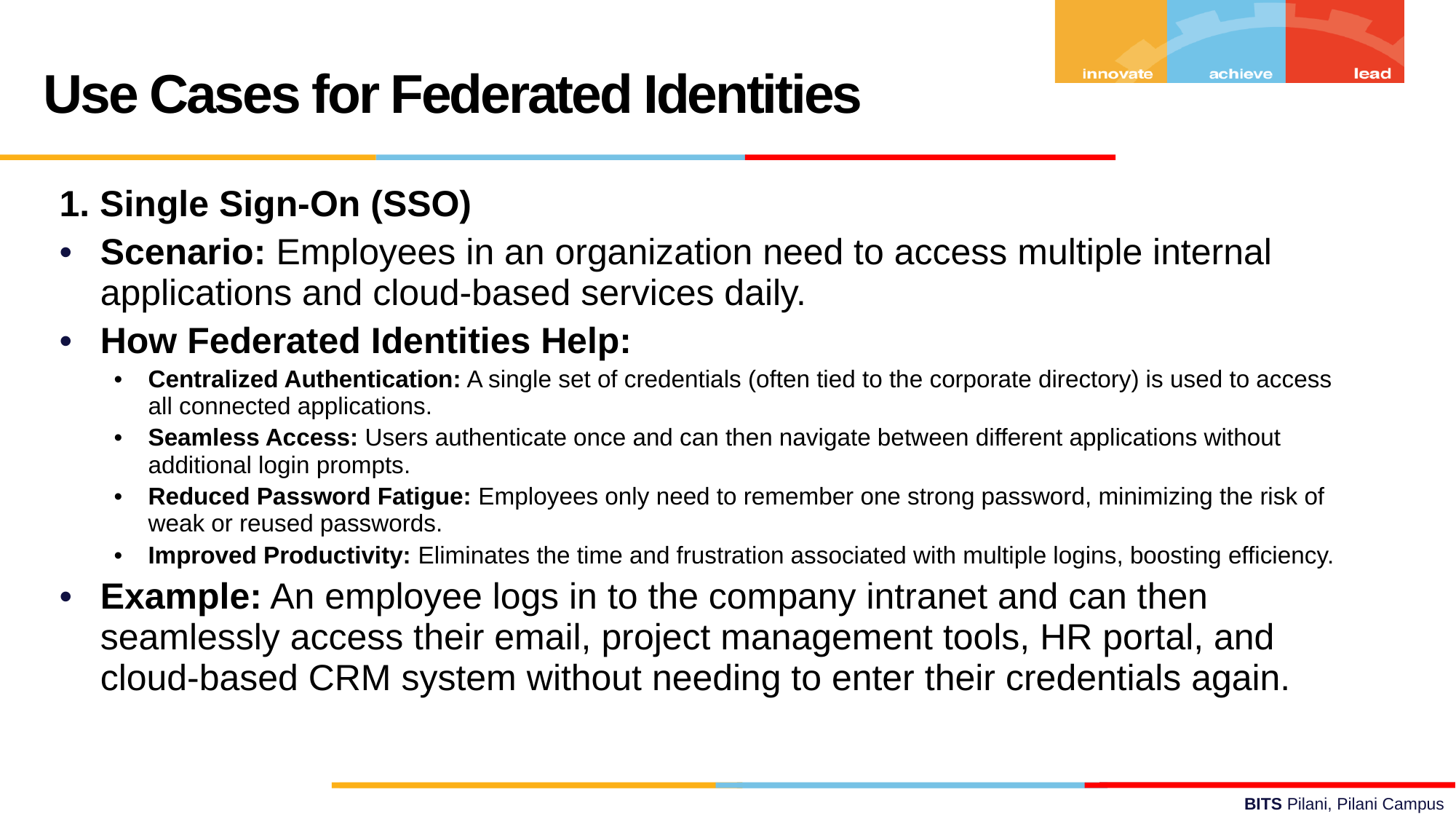

Use Cases for Federated Identities
1. Single Sign-On (SSO)
Scenario: Employees in an organization need to access multiple internal applications and cloud-based services daily.
How Federated Identities Help:
Centralized Authentication: A single set of credentials (often tied to the corporate directory) is used to access all connected applications.
Seamless Access: Users authenticate once and can then navigate between different applications without additional login prompts.
Reduced Password Fatigue: Employees only need to remember one strong password, minimizing the risk of weak or reused passwords.
Improved Productivity: Eliminates the time and frustration associated with multiple logins, boosting efficiency.
Example: An employee logs in to the company intranet and can then seamlessly access their email, project management tools, HR portal, and cloud-based CRM system without needing to enter their credentials again.